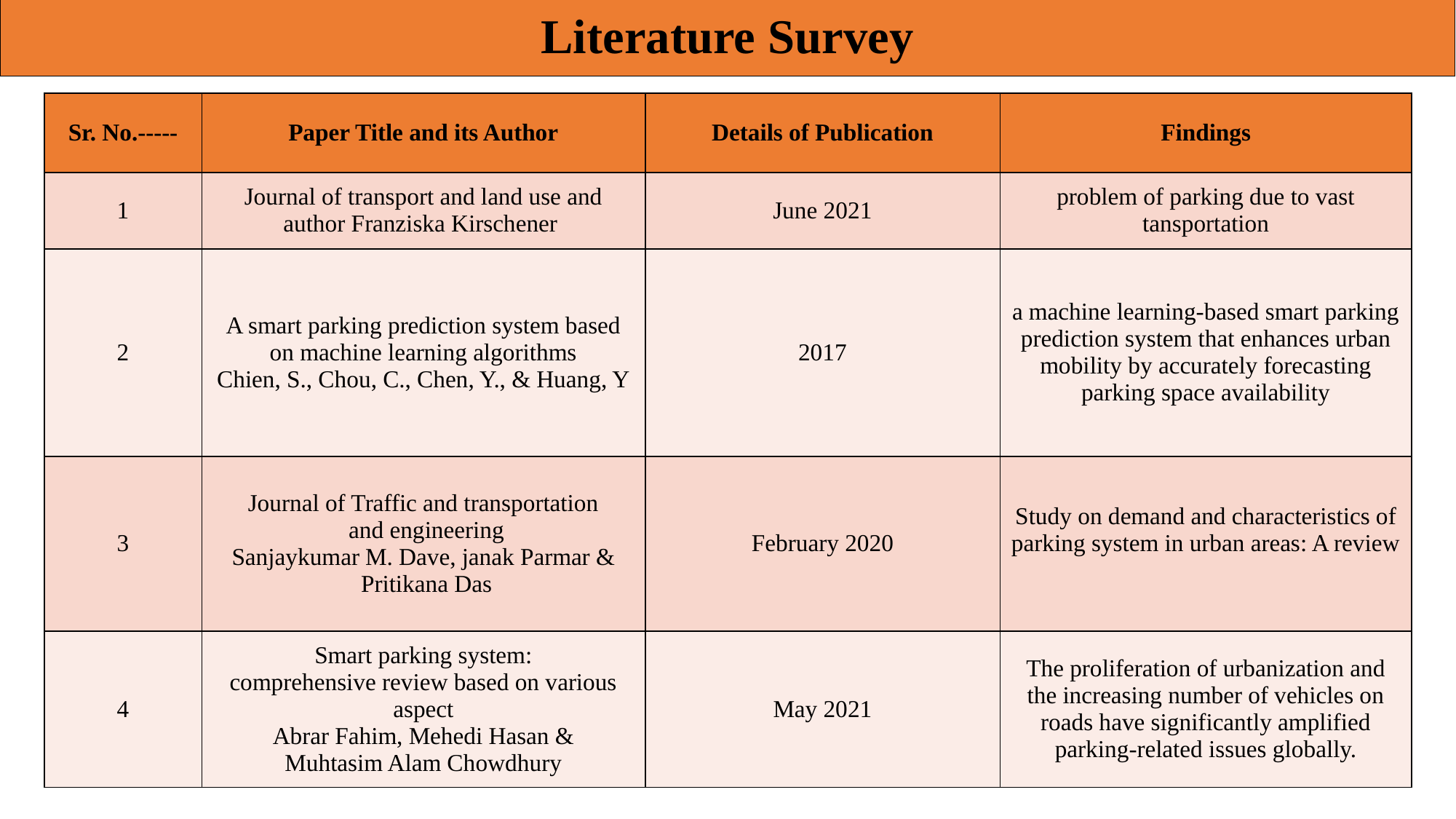

Literature Survey
#
| Sr. No.----- | Paper Title and its Author | Details of Publication | Findings |
| --- | --- | --- | --- |
| 1 | Journal of transport and land use and author Franziska Kirschener | June 2021 | problem of parking due to vast tansportation |
| 2 | A smart parking prediction system based on machine learning algorithms Chien, S., Chou, C., Chen, Y., & Huang, Y | 2017 | a machine learning-based smart parking prediction system that enhances urban mobility by accurately forecasting parking space availability |
| 3 | Journal of Traffic and transportation and engineering Sanjaykumar M. Dave, janak Parmar & Pritikana Das | February 2020 | Study on demand and characteristics of parking system in urban areas: A review |
| 4 | Smart parking system: comprehensive review based on various aspect Abrar Fahim, Mehedi Hasan & Muhtasim Alam Chowdhury | May 2021 | The proliferation of urbanization and the increasing number of vehicles on roads have significantly amplified parking-related issues globally. |